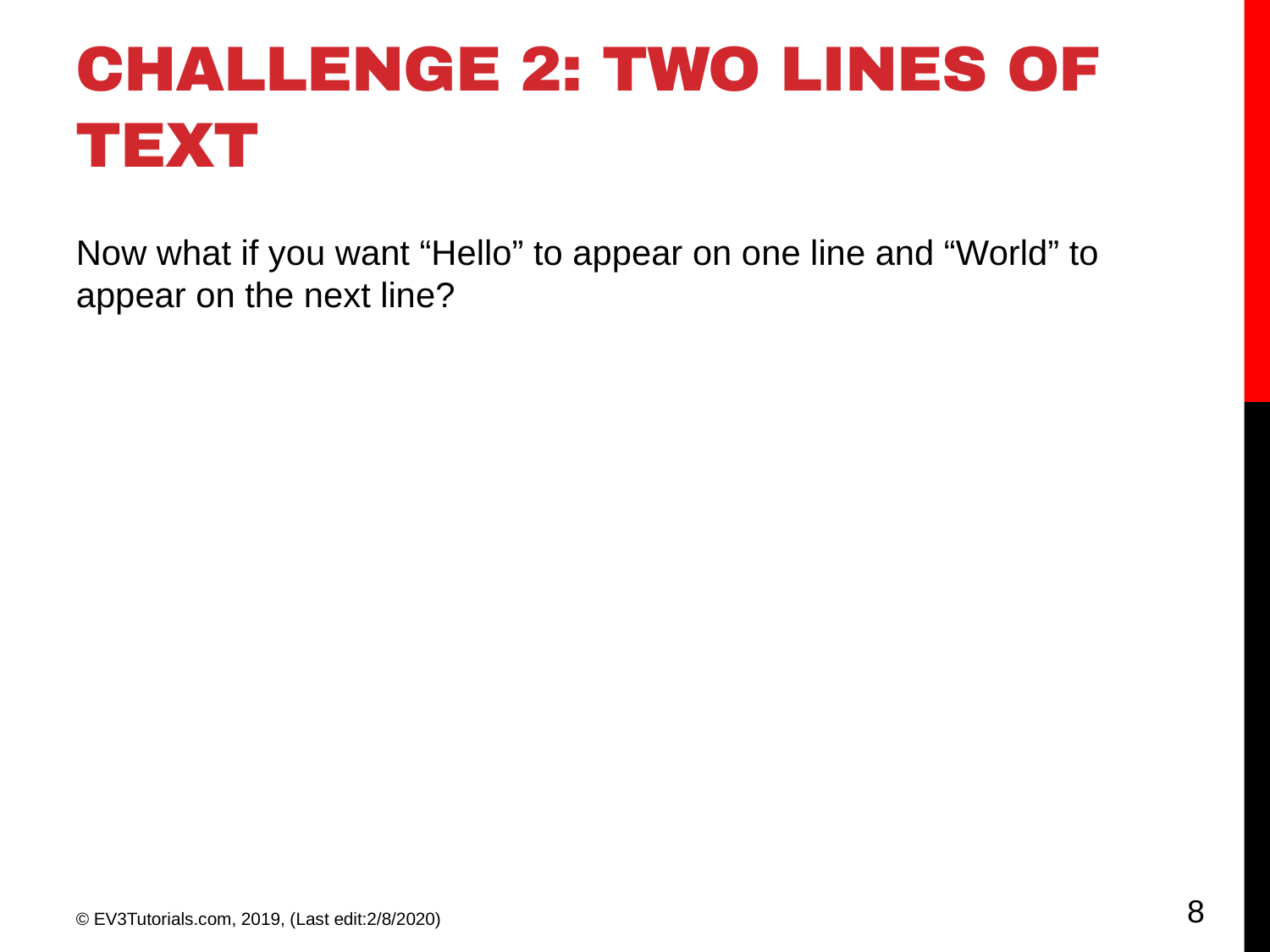

CHALLENGE 2: two lines of text
Now what if you want “Hello” to appear on one line and “World” to appear on the next line?
8
© EV3Tutorials.com, 2019, (Last edit:2/8/2020)